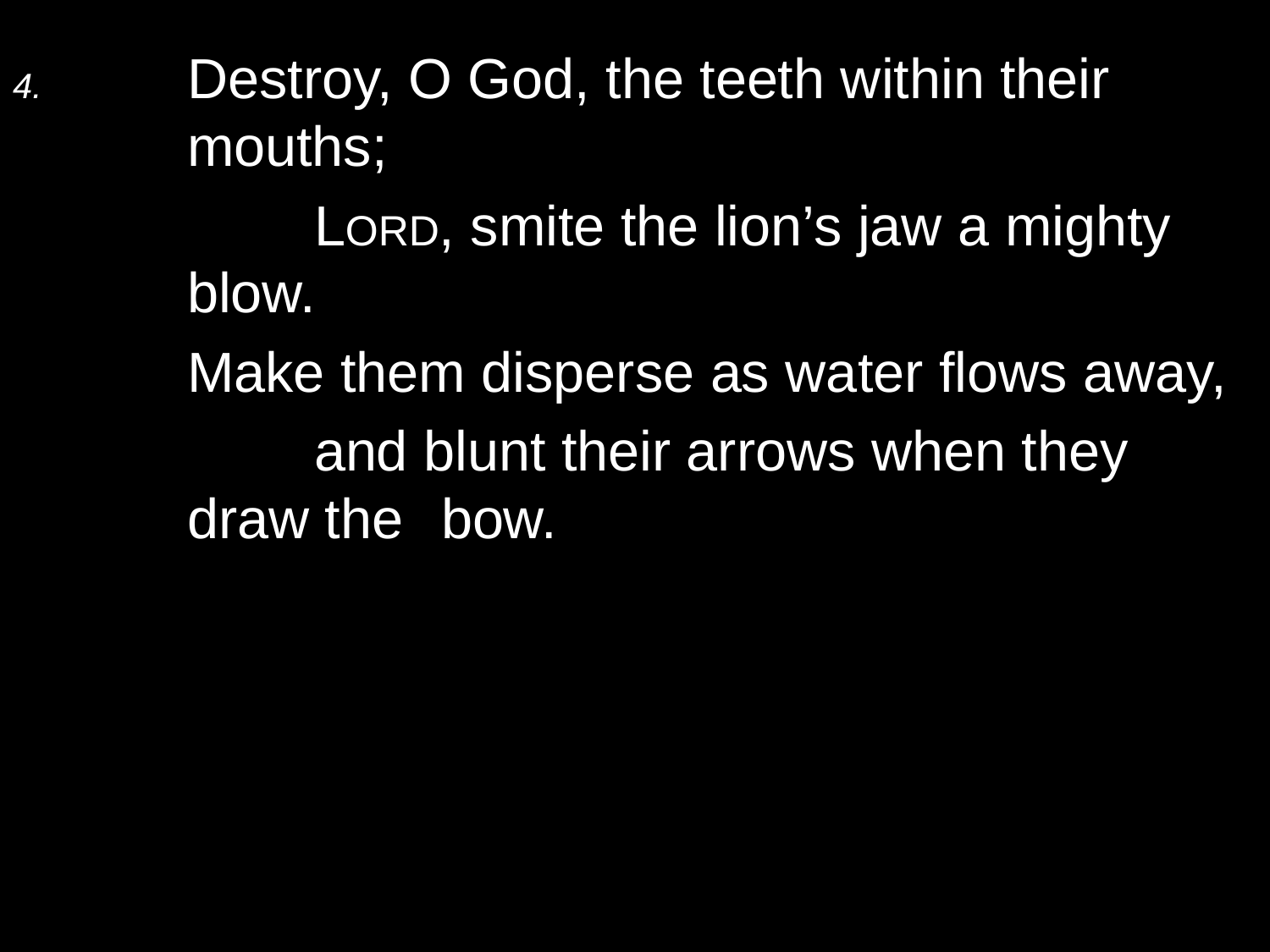

4.	Destroy, O God, the teeth within their mouths;
		Lord, smite the lion’s jaw a mighty blow.
	Make them disperse as water flows away,
		and blunt their arrows when they draw the 	bow.